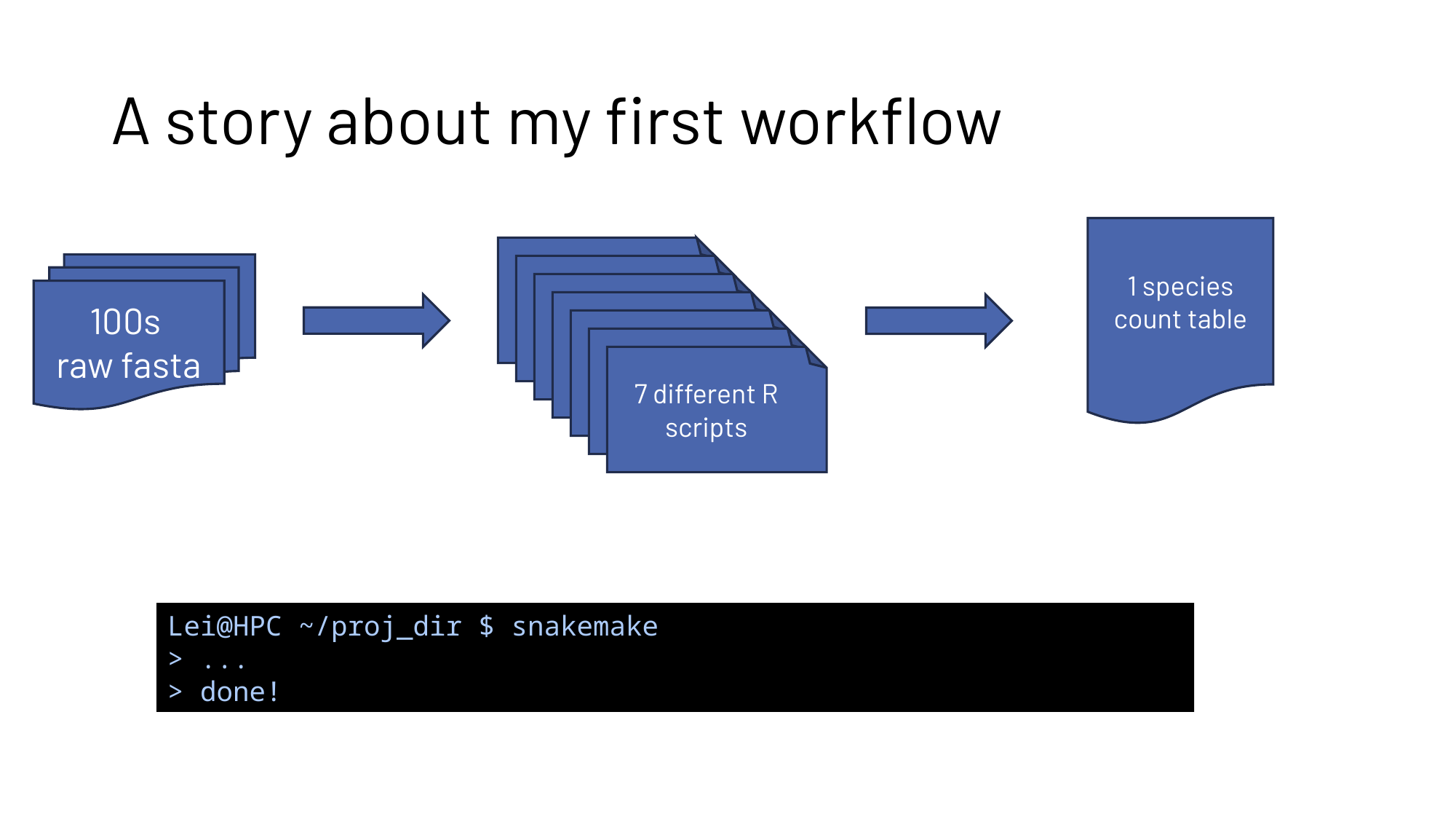

# A story about my first workflow

1 species count table

100s
raw fasta

7 different R scripts
Lei@HPC ~/proj_dir $ snakemake
> ...
> done!